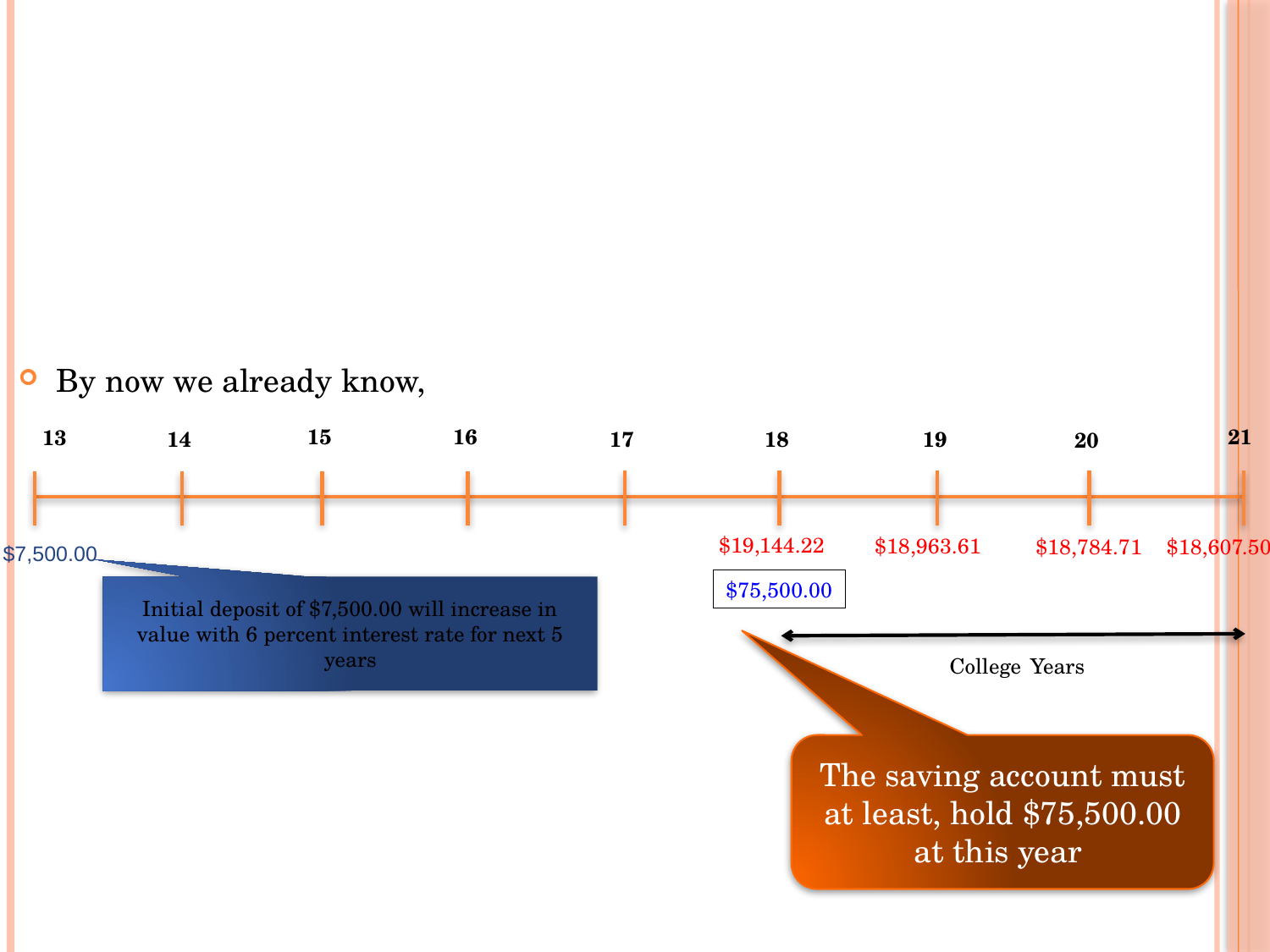

Answer P8-40
Required Annuity Payments
By now we already know,
15
16
13
14
17
18
19
20
College Years
21
$19,144.22
$18,963.61
$18,784.71
$18,607.50
$7,500.00
$75,500.00
Initial deposit of $7,500.00 will increase in value with 6 percent interest rate for next 5 years
The saving account must at least, hold $75,500.00 at this year